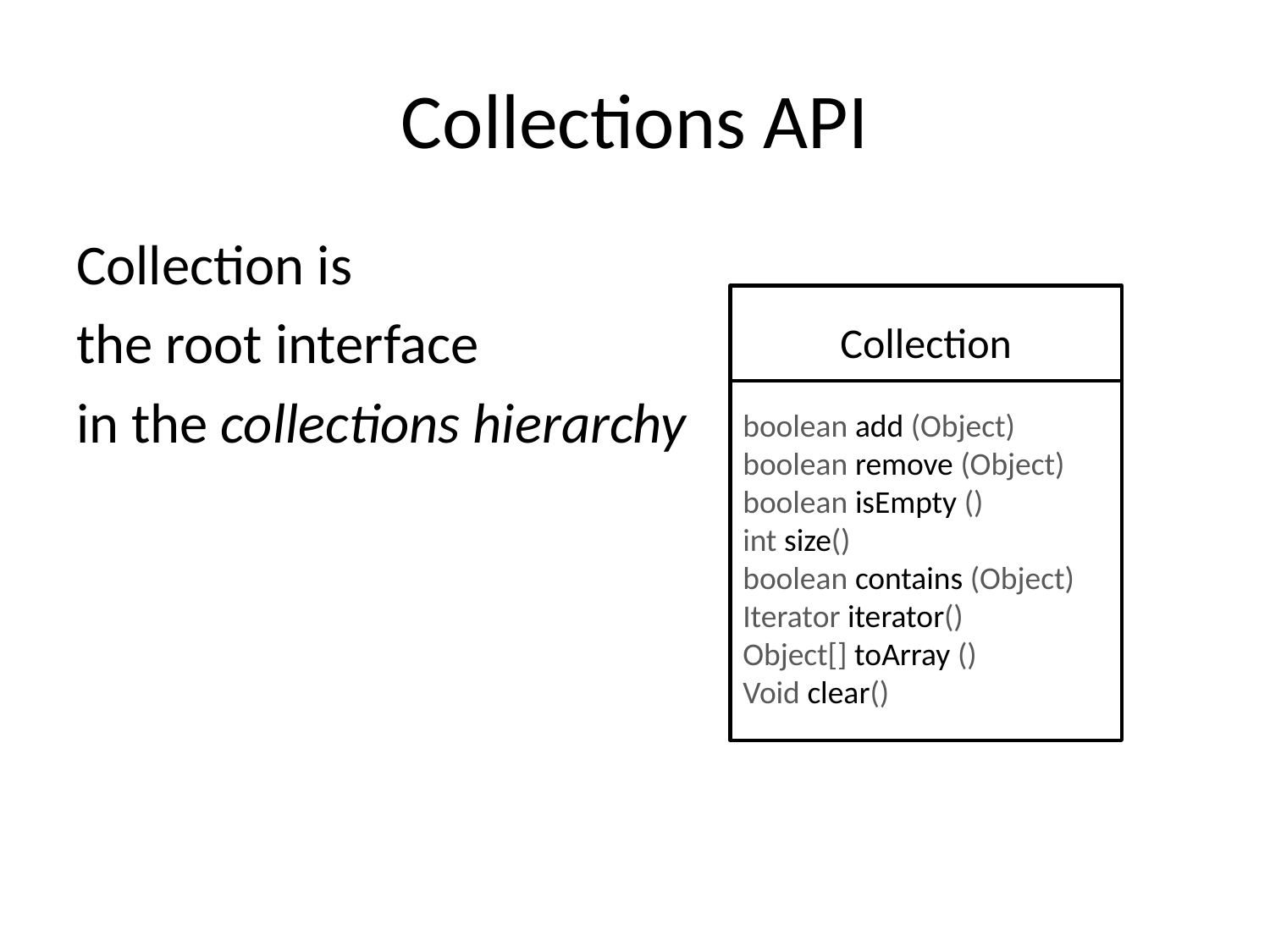

# Collections API
Collection is
the root interface
in the collections hierarchy
Collection

boolean add (Object)
boolean remove (Object)
boolean isEmpty ()
int size()
boolean contains (Object)
Iterator iterator()
Object[] toArray ()
Void clear()